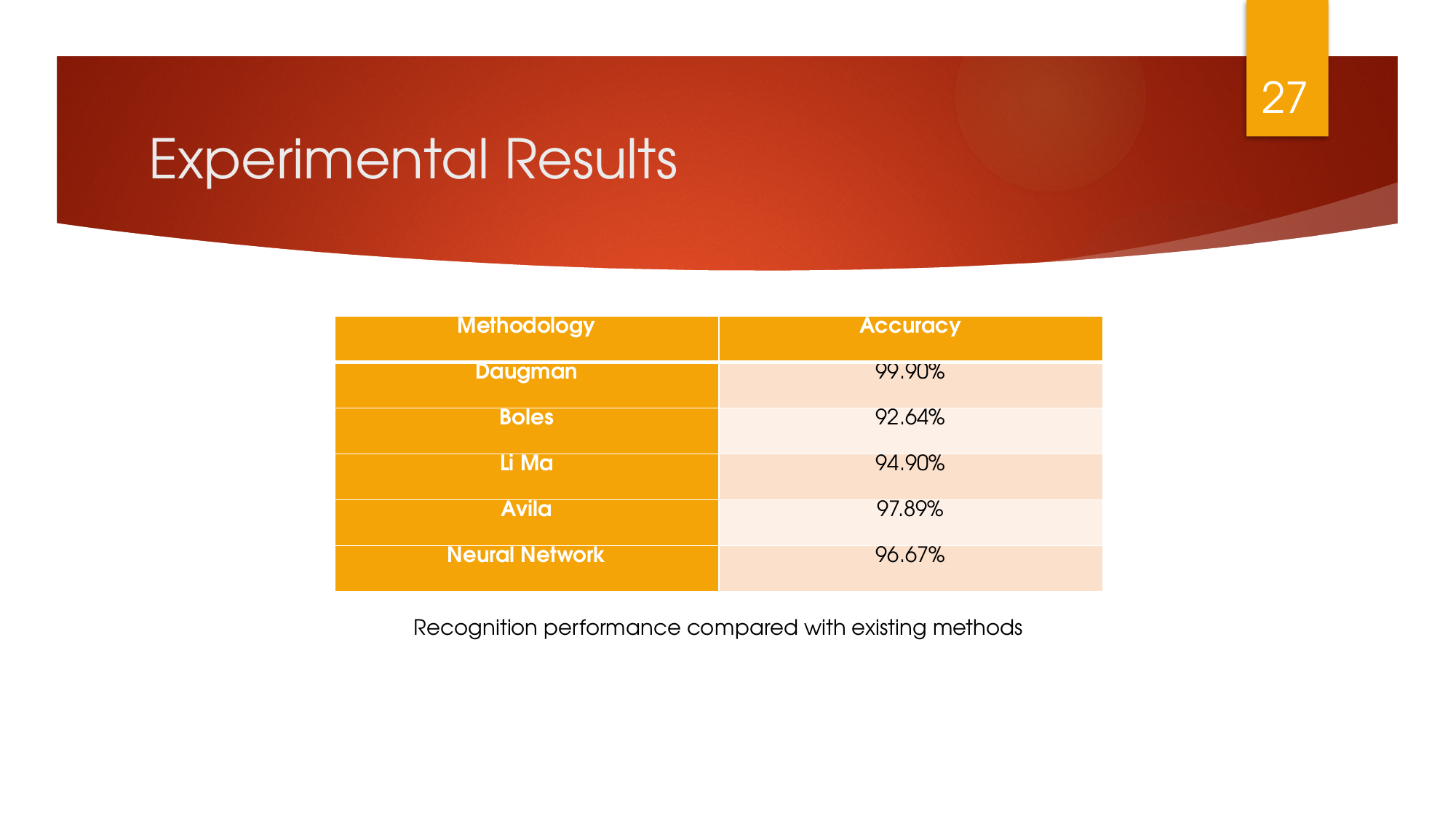

27
# Experimental Results
| Methodology | Accuracy |
| --- | --- |
| Daugman | 99.90% |
| Boles | 92.64% |
| Li Ma | 94.90% |
| Avila | 97.89% |
| Neural Network | 96.67% |
Recognition performance compared with existing methods